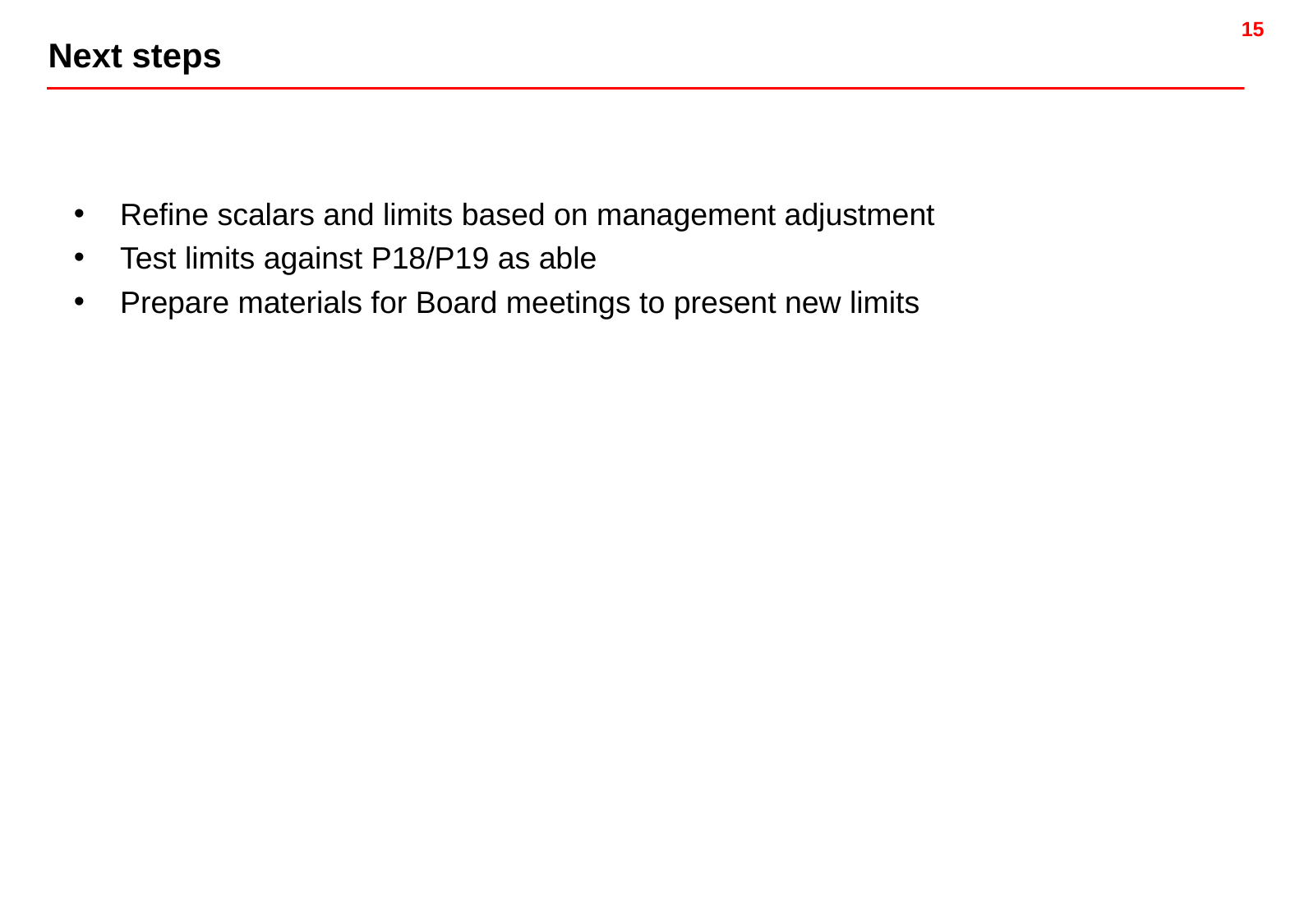

Next steps
Refine scalars and limits based on management adjustment
Test limits against P18/P19 as able
Prepare materials for Board meetings to present new limits